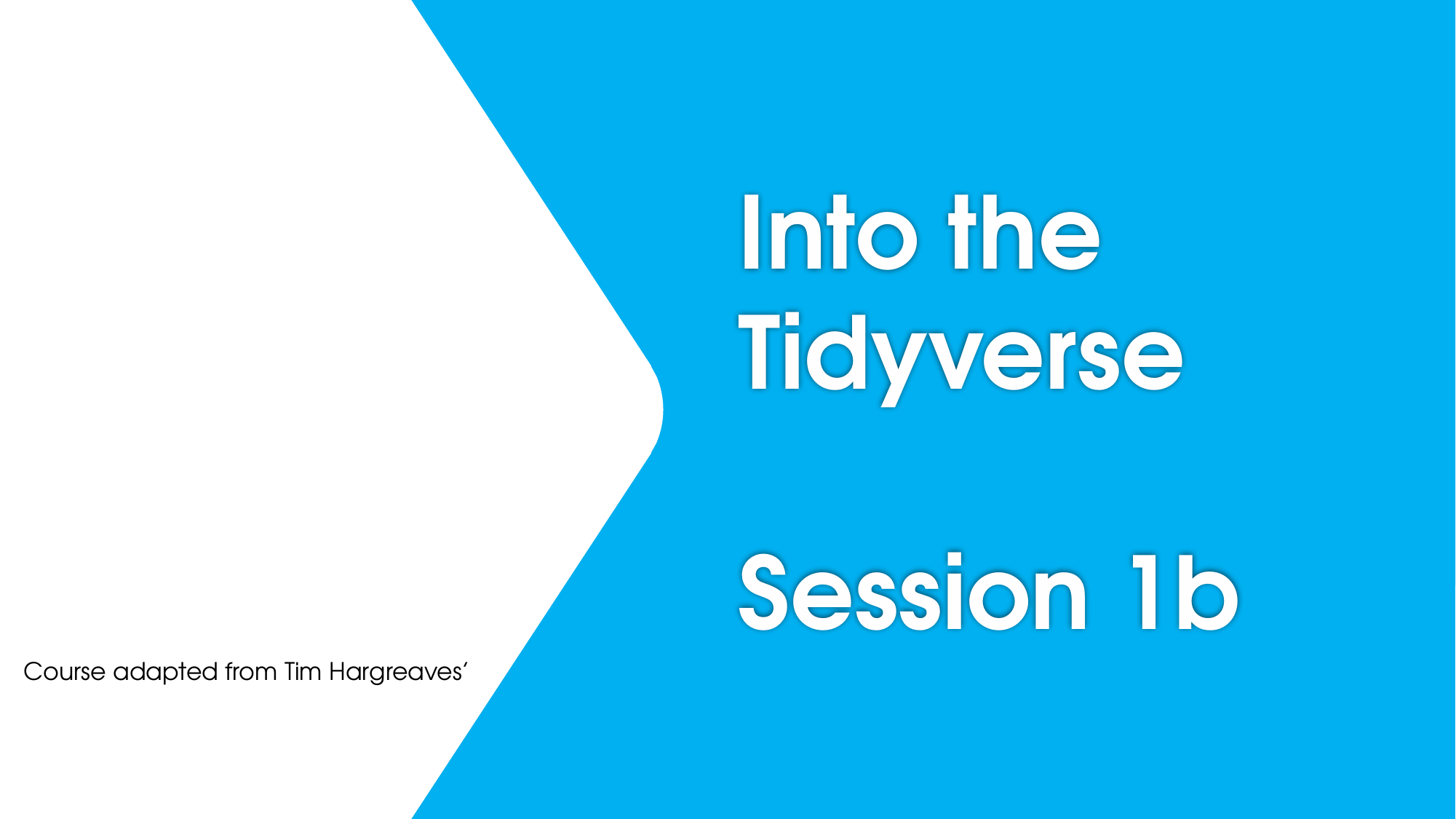

# Into the Tidyverse Session 1b
Course adapted from Tim Hargreaves’